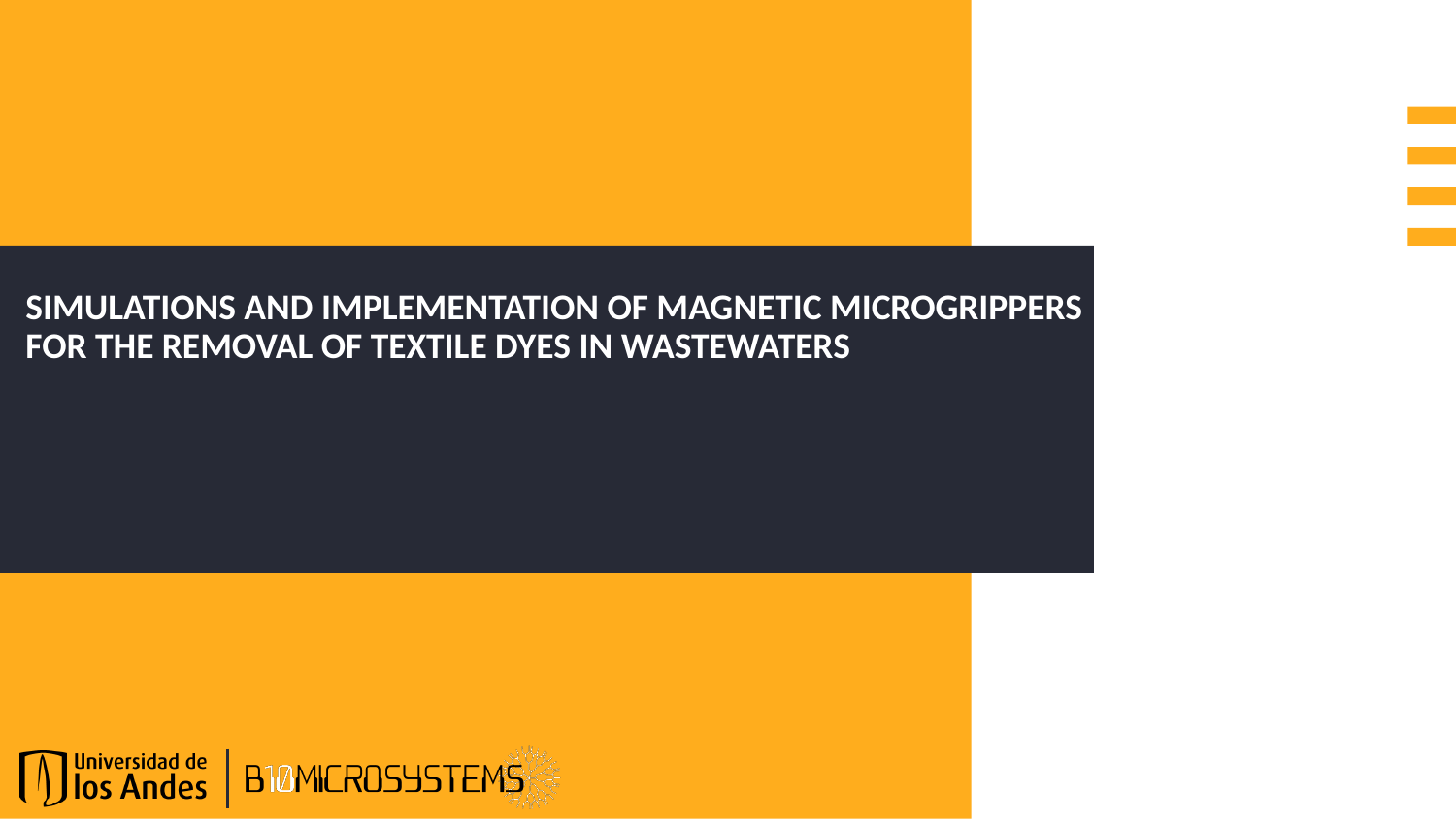

# SIMULATIONS AND IMPLEMENTATION OF MAGNETIC MICROGRIPPERS FOR THE REMOVAL OF TEXTILE DYES IN WASTEWATERS